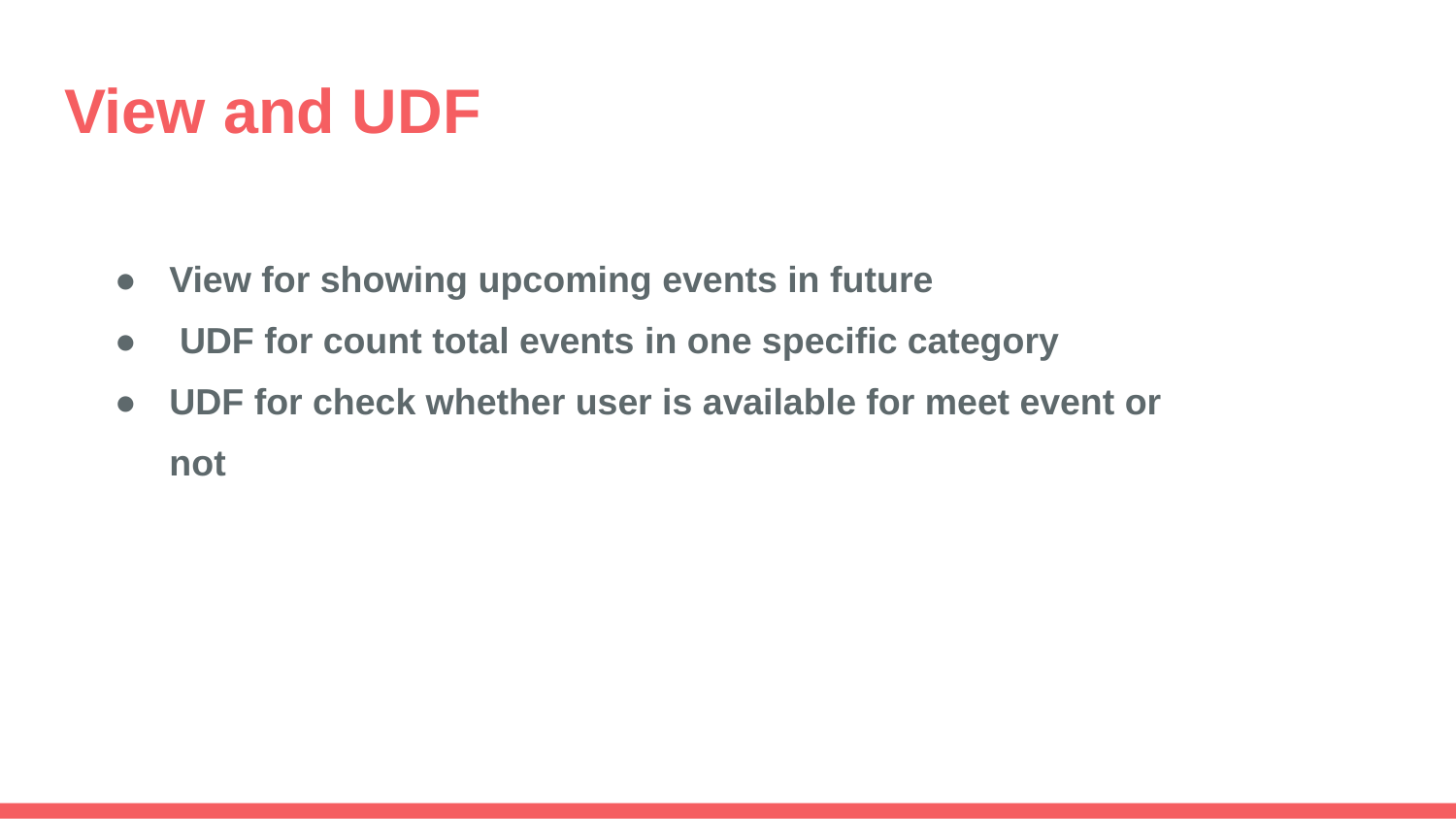

# View and UDF
View for showing upcoming events in future
 UDF for count total events in one specific category
UDF for check whether user is available for meet event or not